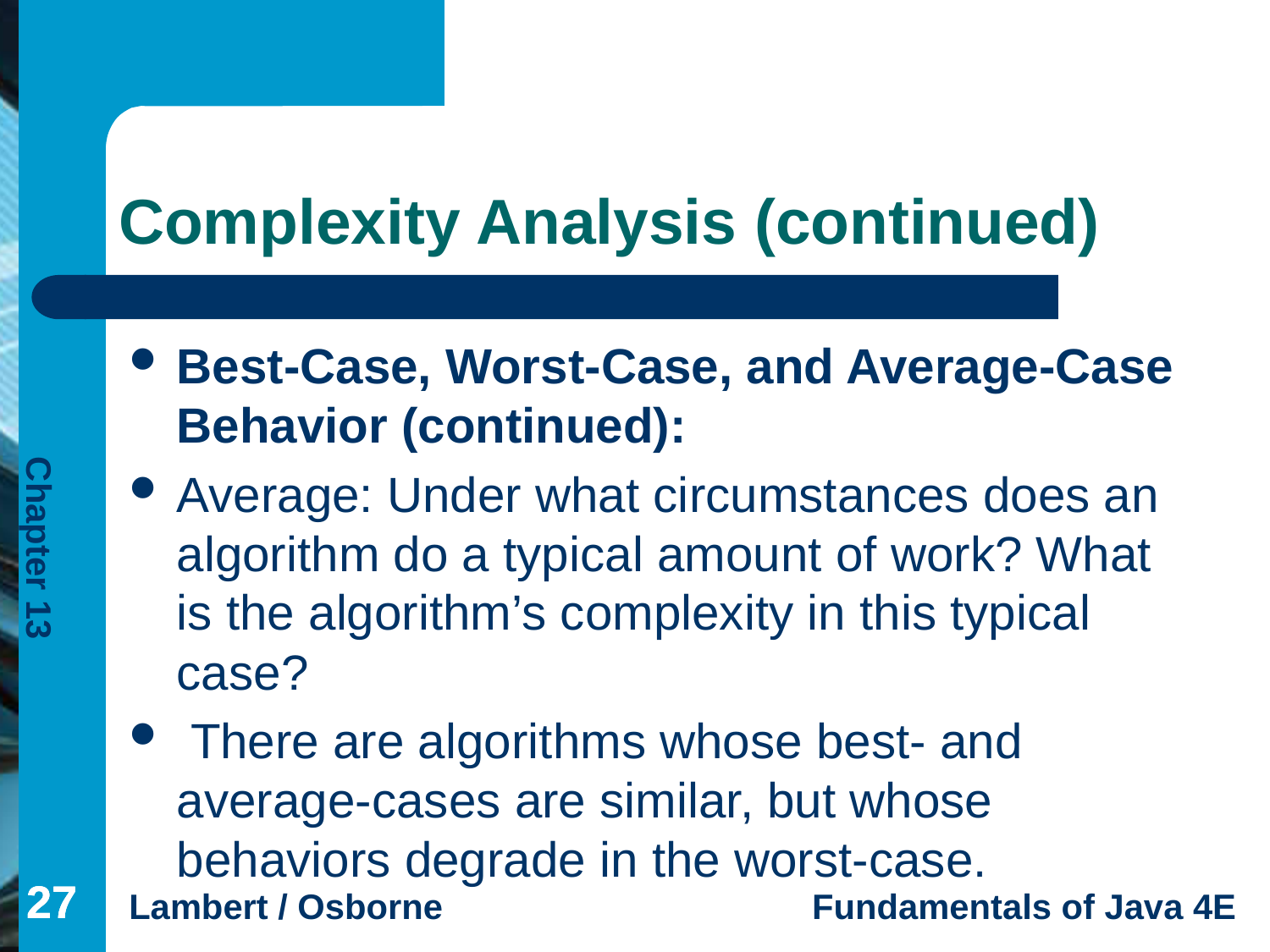

# Complexity Analysis (continued)
Best-Case, Worst-Case, and Average-Case Behavior (continued):
Average: Under what circumstances does an algorithm do a typical amount of work? What is the algorithm’s complexity in this typical case?
 There are algorithms whose best- and average-cases are similar, but whose behaviors degrade in the worst-case.
27
27
27